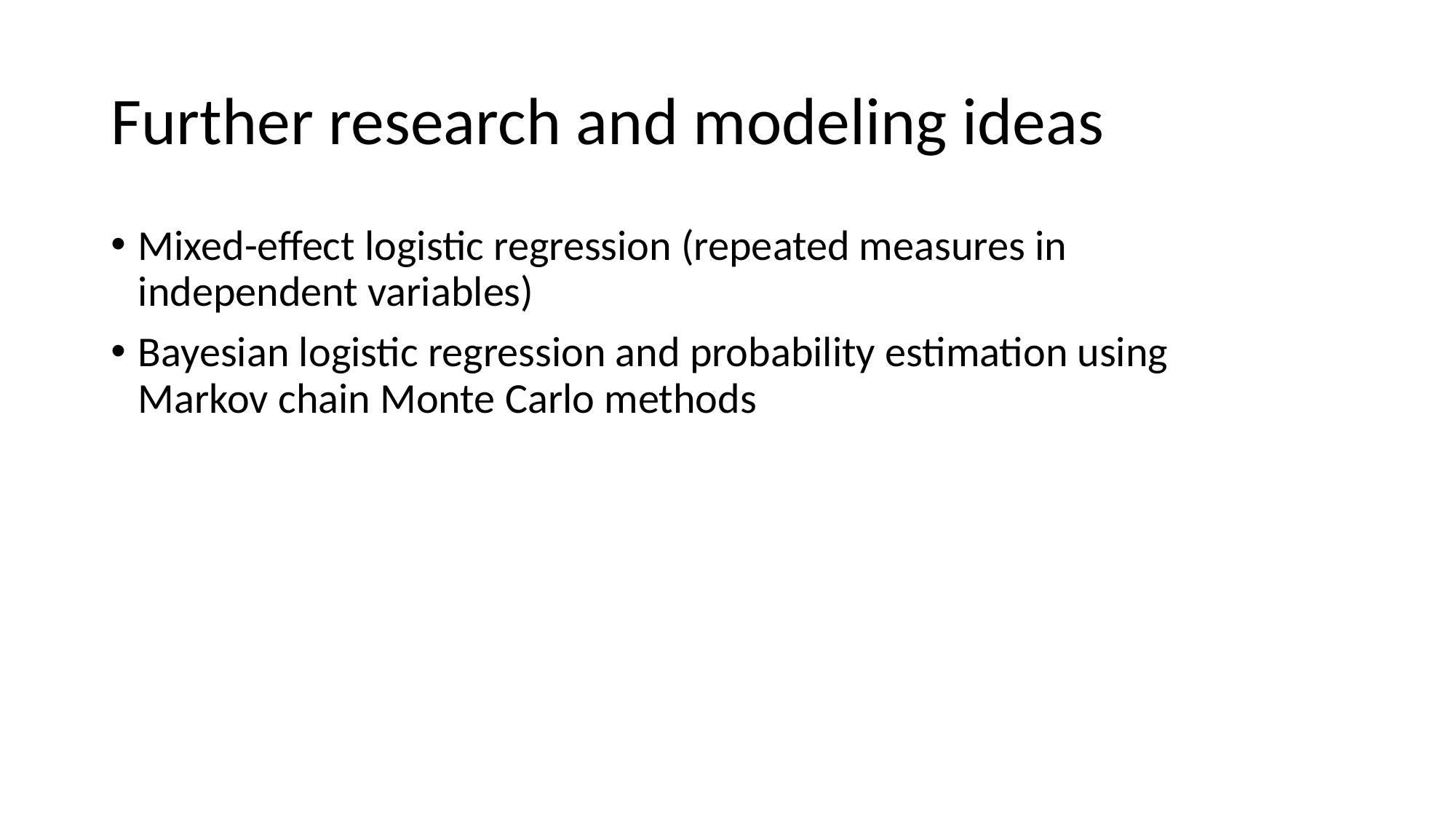

# Further research and modeling ideas
Mixed-effect logistic regression (repeated measures in independent variables)
Bayesian logistic regression and probability estimation using Markov chain Monte Carlo methods